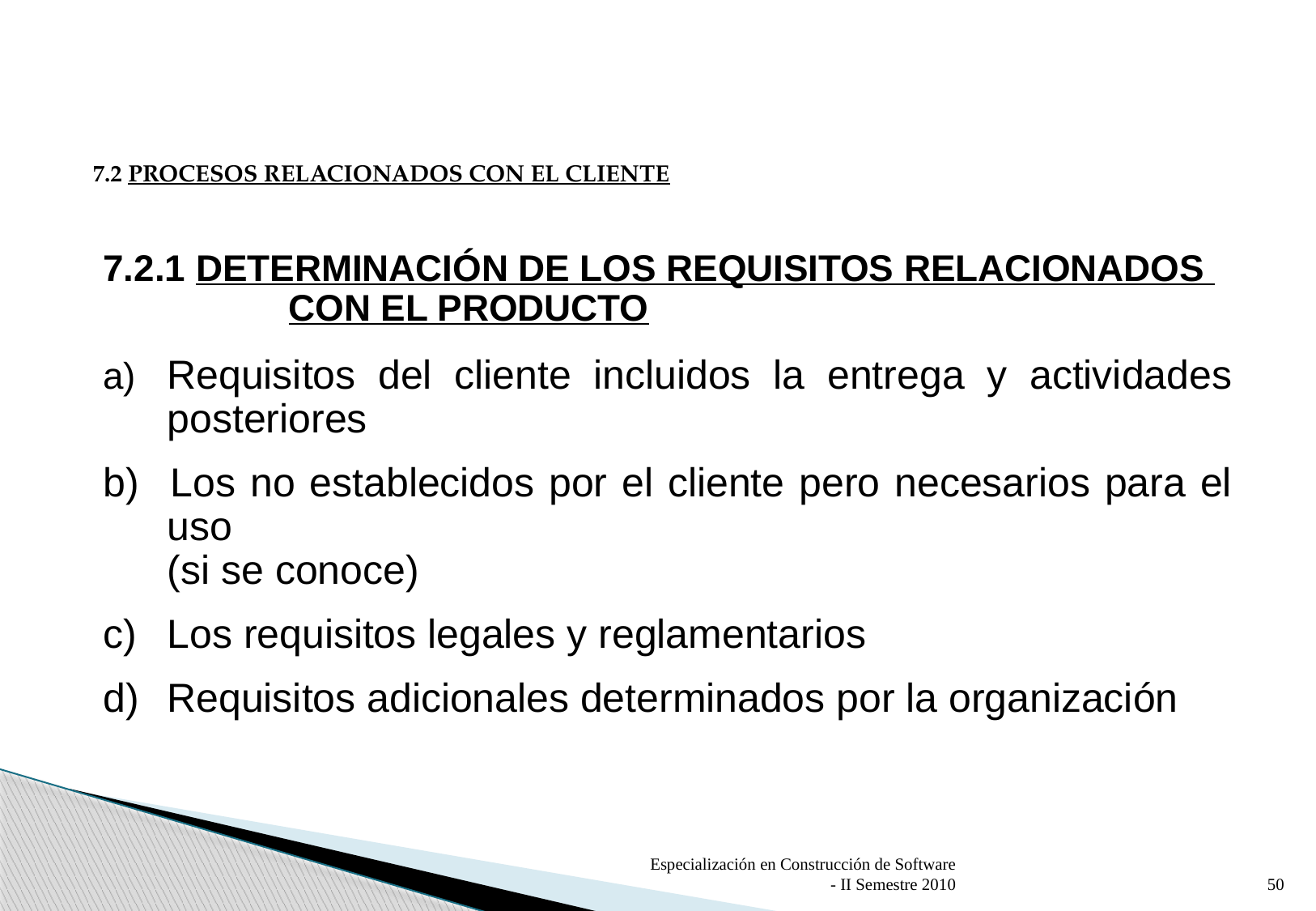

# 7.2 PROCESOS RELACIONADOS CON EL CLIENTE
7.2.1 DETERMINACIÓN DE LOS REQUISITOS RELACIONADOS 	CON EL PRODUCTO
a)	Requisitos del cliente incluidos la entrega y actividades
posteriores
b) 	Los no establecidos por el cliente pero necesarios para el uso
(si se conoce)
c)	Los requisitos legales y reglamentarios
d)  	Requisitos adicionales determinados por la organización

Especialización en Construcción de Software - II Semestre 2010
50